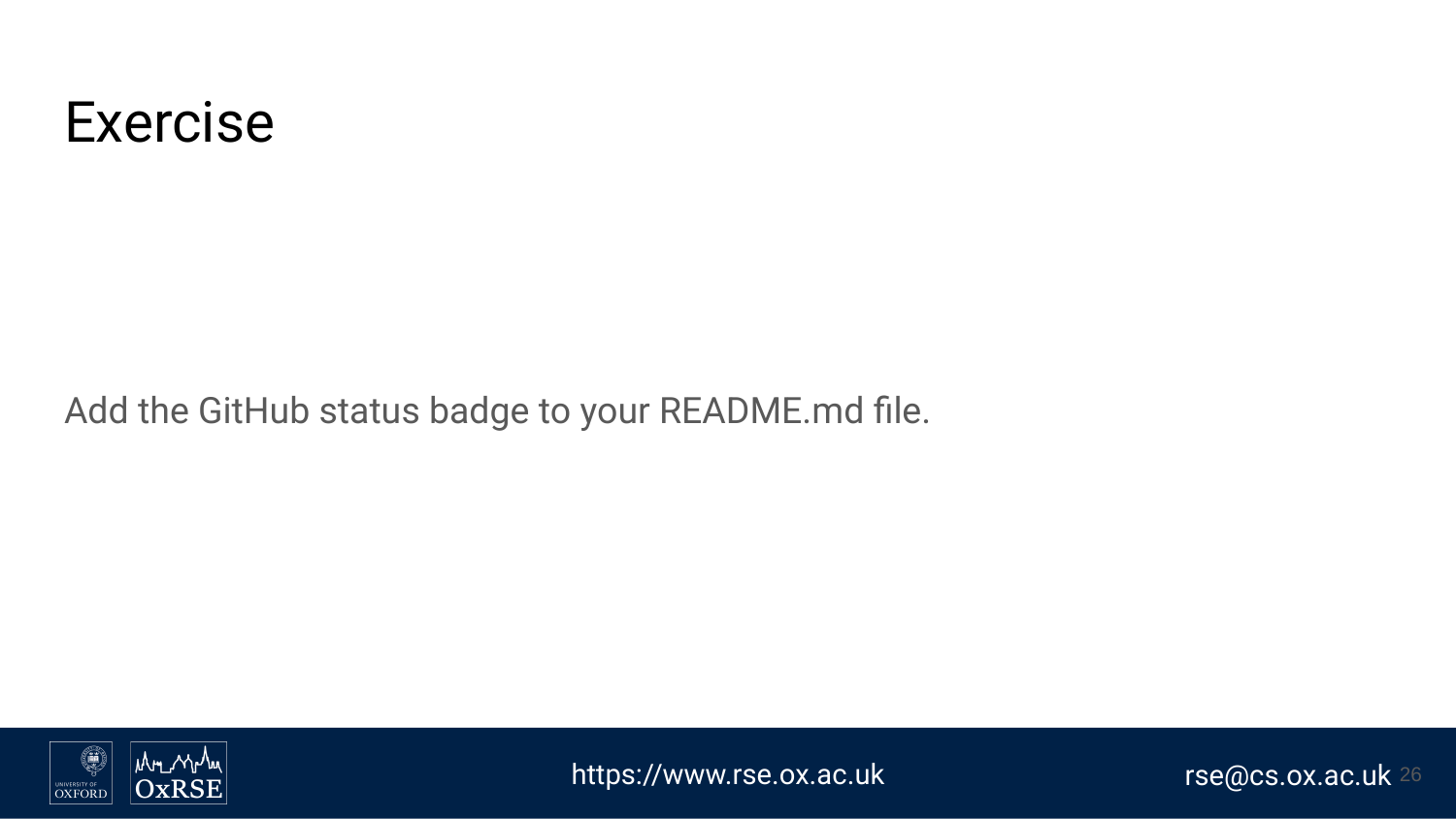

# Exercise
Add the GitHub status badge to your README.md file.
26